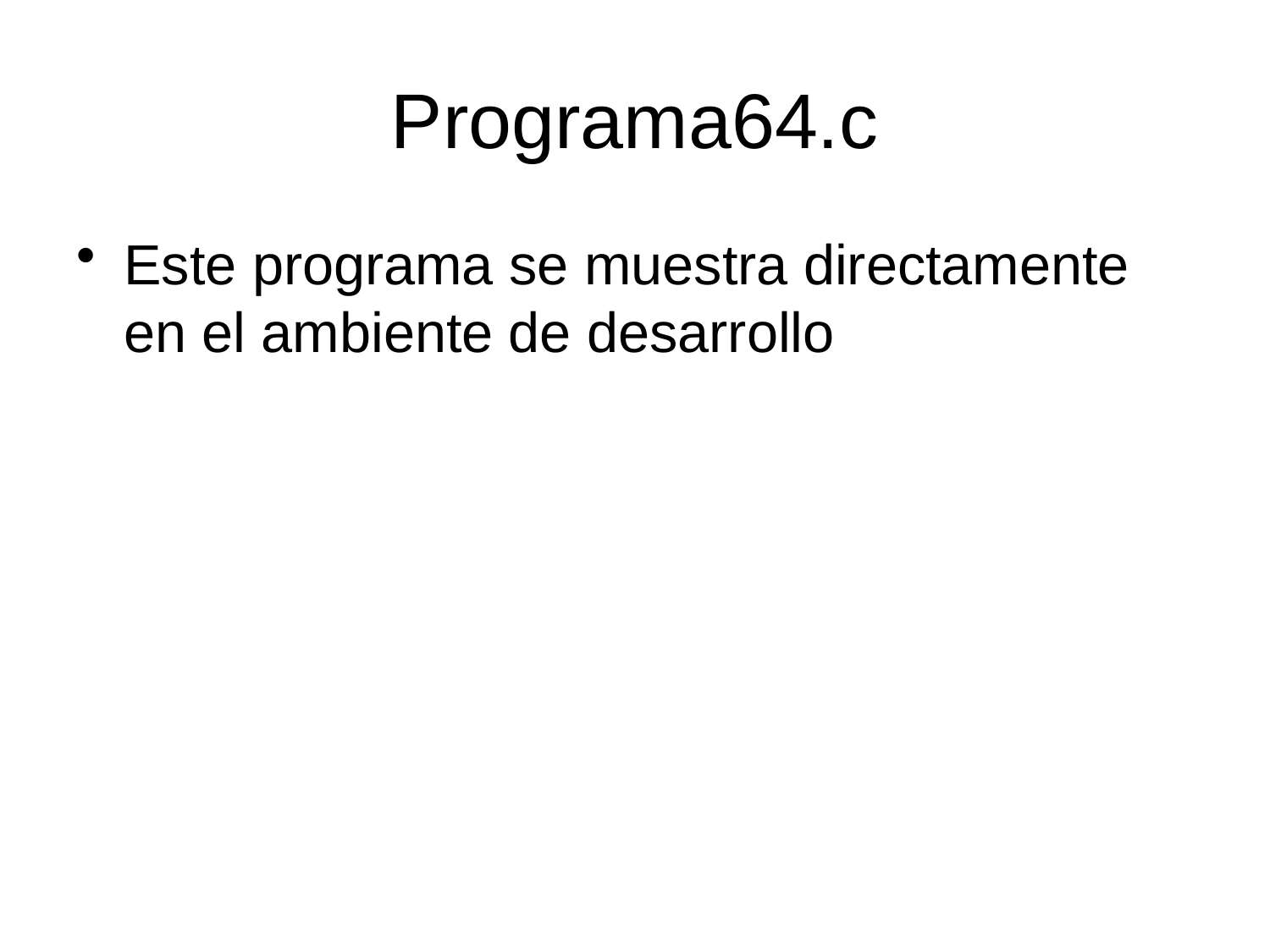

# Programa64.c
Este programa se muestra directamente en el ambiente de desarrollo